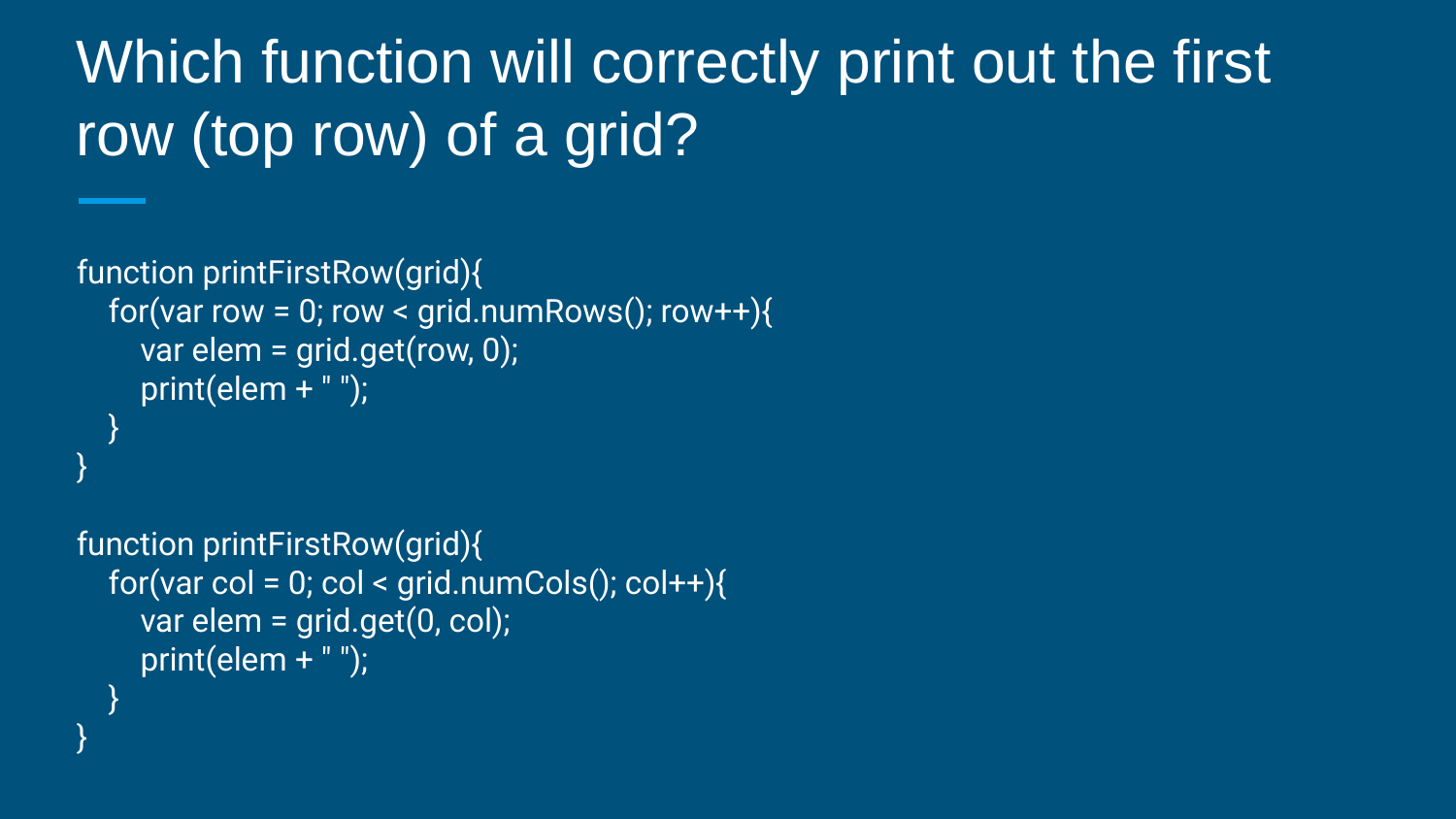

# Which function will correctly print out the first row (top row) of a grid?
function printFirstRow(grid){
    for(var row = 0; row < grid.numRows(); row++){
        var elem = grid.get(row, 0);
        print(elem + " ");
    }
}

function printFirstRow(grid){
    for(var col = 0; col < grid.numCols(); col++){
        var elem = grid.get(0, col);
        print(elem + " ");
    }
}